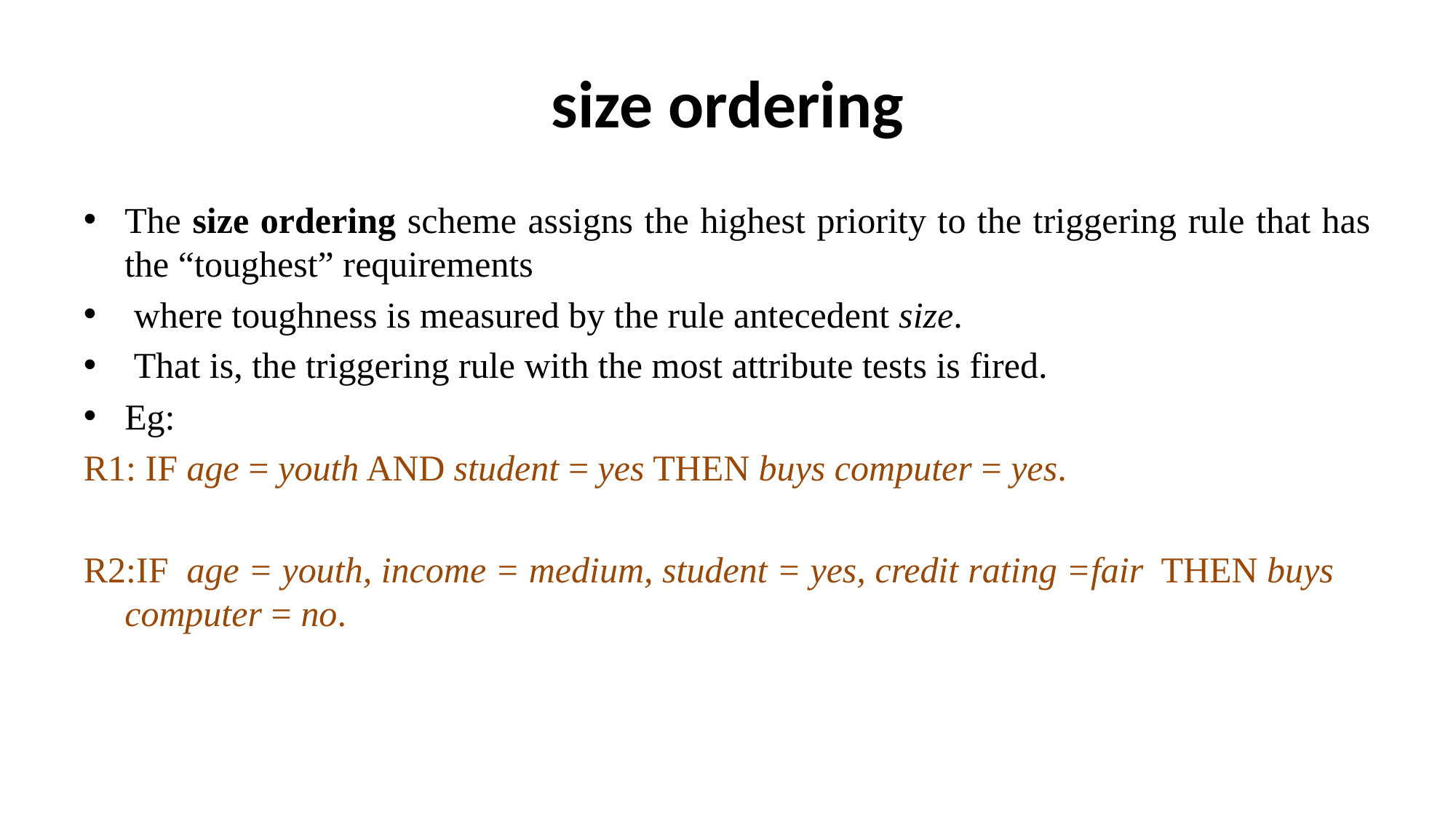

# size ordering
The size ordering scheme assigns the highest priority to the triggering rule that has the “toughest” requirements
 where toughness is measured by the rule antecedent size.
 That is, the triggering rule with the most attribute tests is fired.
Eg:
R1: IF age = youth AND student = yes THEN buys computer = yes.

R2:IF  age = youth, income = medium, student = yes, credit rating =fair  THEN buys computer = no.